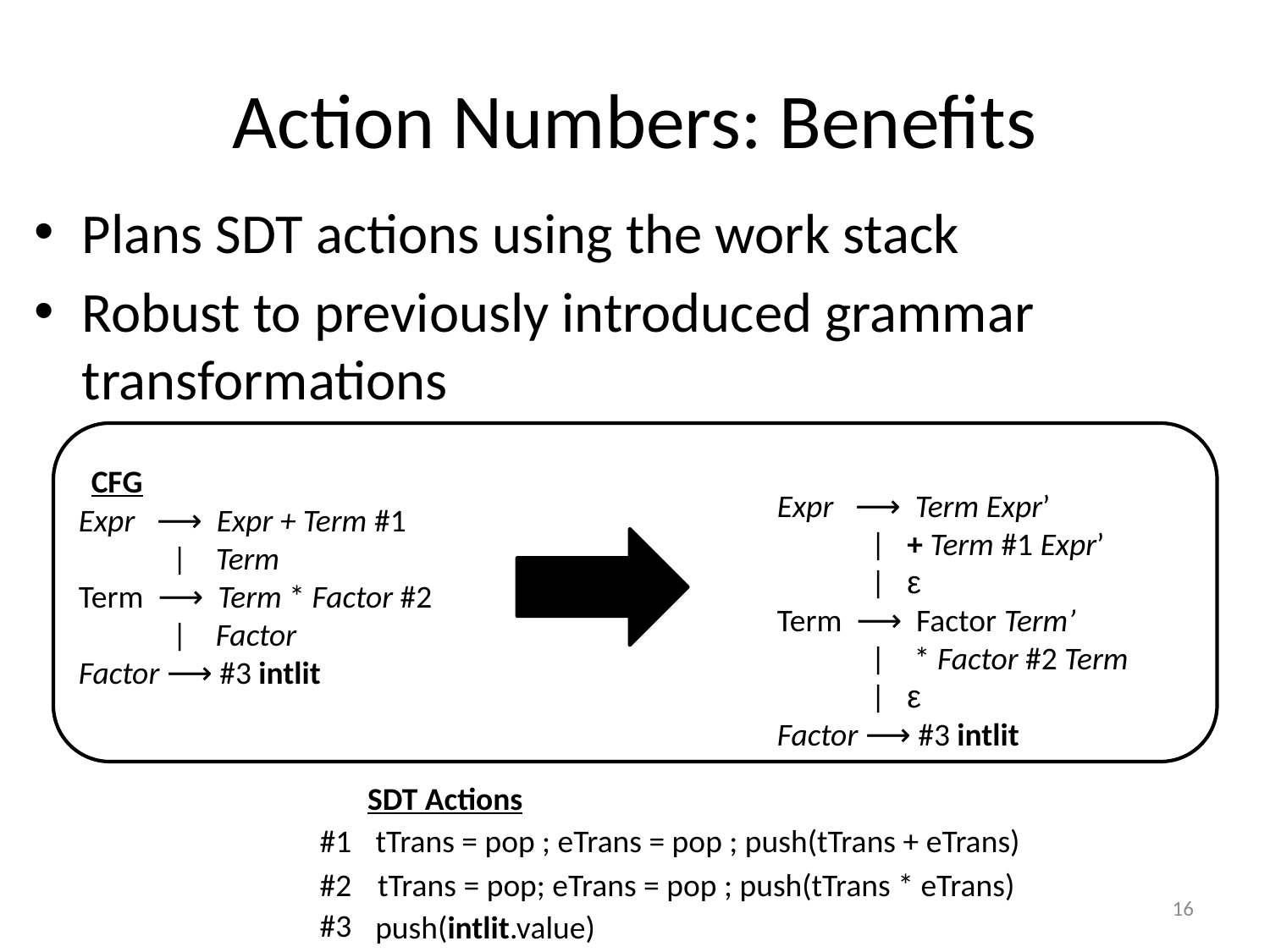

# Action Numbers: Benefits
Plans SDT actions using the work stack
Robust to previously introduced grammar transformations

CFG
Expr   ⟶  Term Expr’
             |   + Term #1 Expr’
             |   ε
Term  ⟶  Factor Term’
             |    * Factor #2 Term
             |   ε
Factor ⟶ #3 intlit
Expr   ⟶  Expr + Term #1
             |    Term
Term  ⟶  Term * Factor #2
             |    Factor
Factor ⟶ #3 intlit

SDT Actions
#1
tTrans = pop ; eTrans = pop ; push(tTrans + eTrans)
#2
 tTrans = pop; eTrans = pop ; push(tTrans * eTrans)
#3
 push(intlit.value)
16